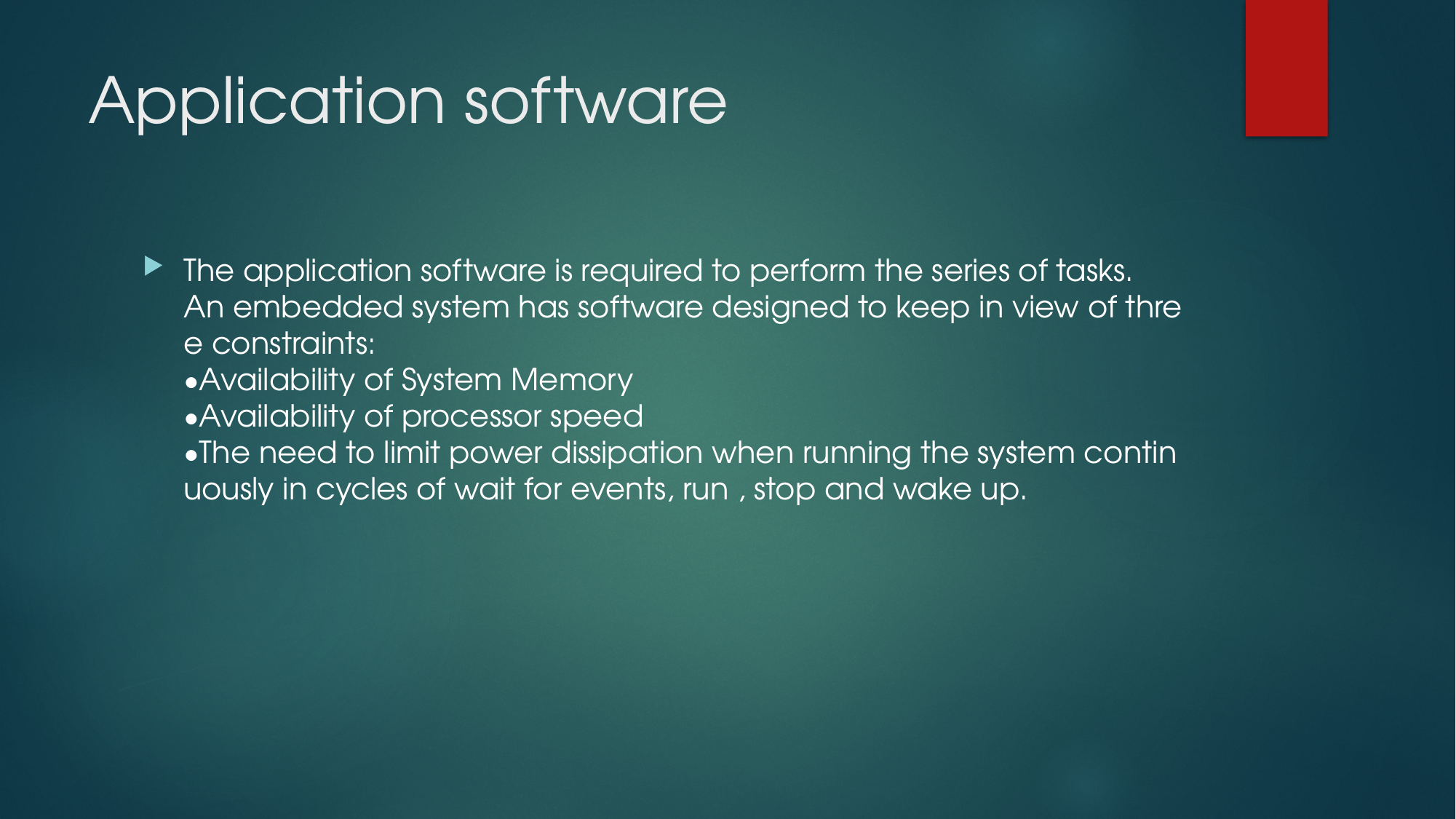

# Application software
The application software is required to perform the series of tasks.
An embedded system has software designed to keep in view of three constraints:
•Availability of System Memory
•Availability of processor speed
•The need to limit power dissipation when running the system continuously in cycles of wait for events, run , stop and wake up.